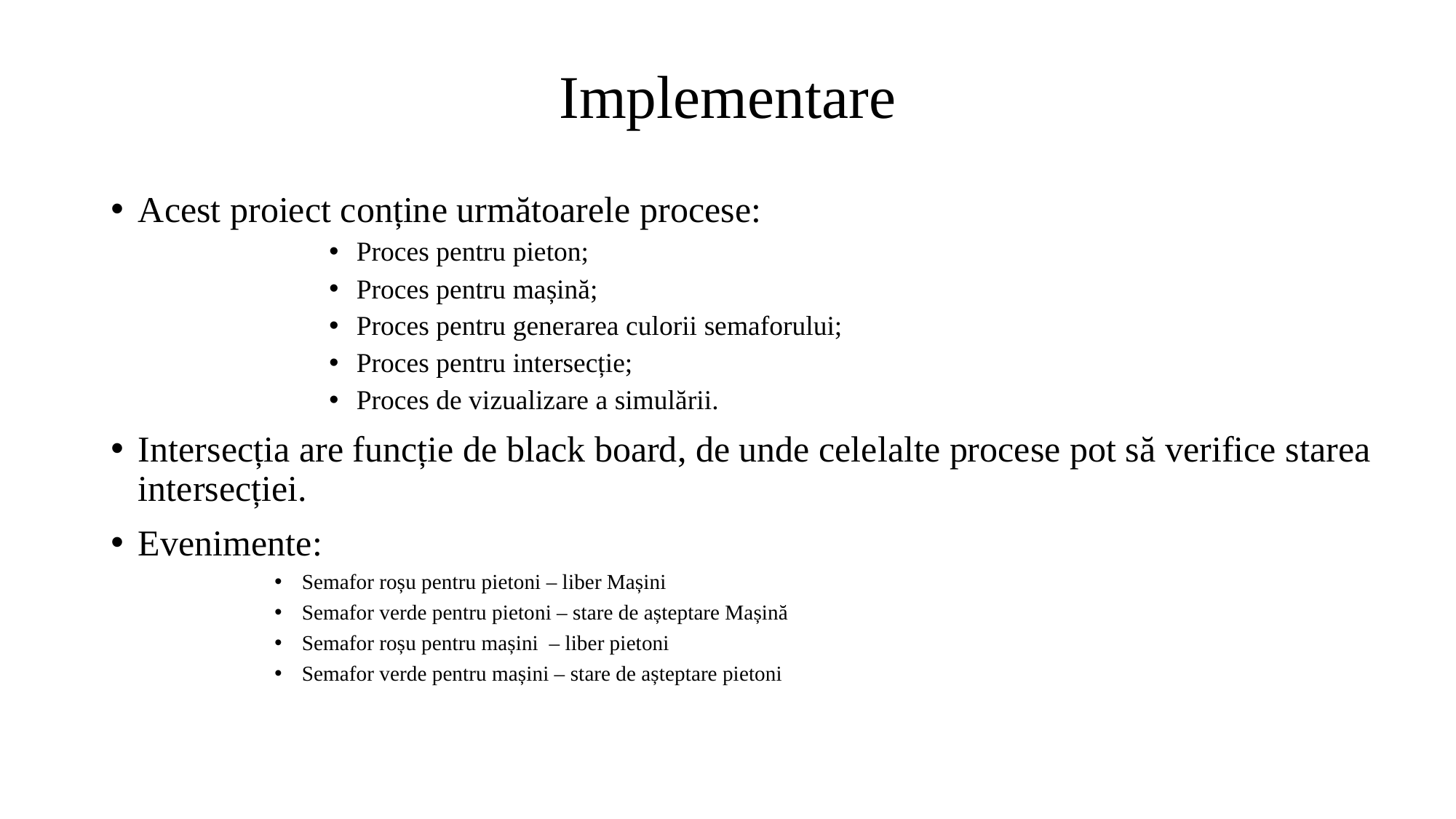

# Implementare
Acest proiect conține următoarele procese:
Proces pentru pieton;
Proces pentru mașină;
Proces pentru generarea culorii semaforului;
Proces pentru intersecție;
Proces de vizualizare a simulării.
Intersecția are funcție de black board, de unde celelalte procese pot să verifice starea intersecției.
Evenimente:
Semafor roșu pentru pietoni – liber Mașini
Semafor verde pentru pietoni – stare de așteptare Mașină
Semafor roșu pentru mașini  – liber pietoni
Semafor verde pentru mașini – stare de așteptare pietoni